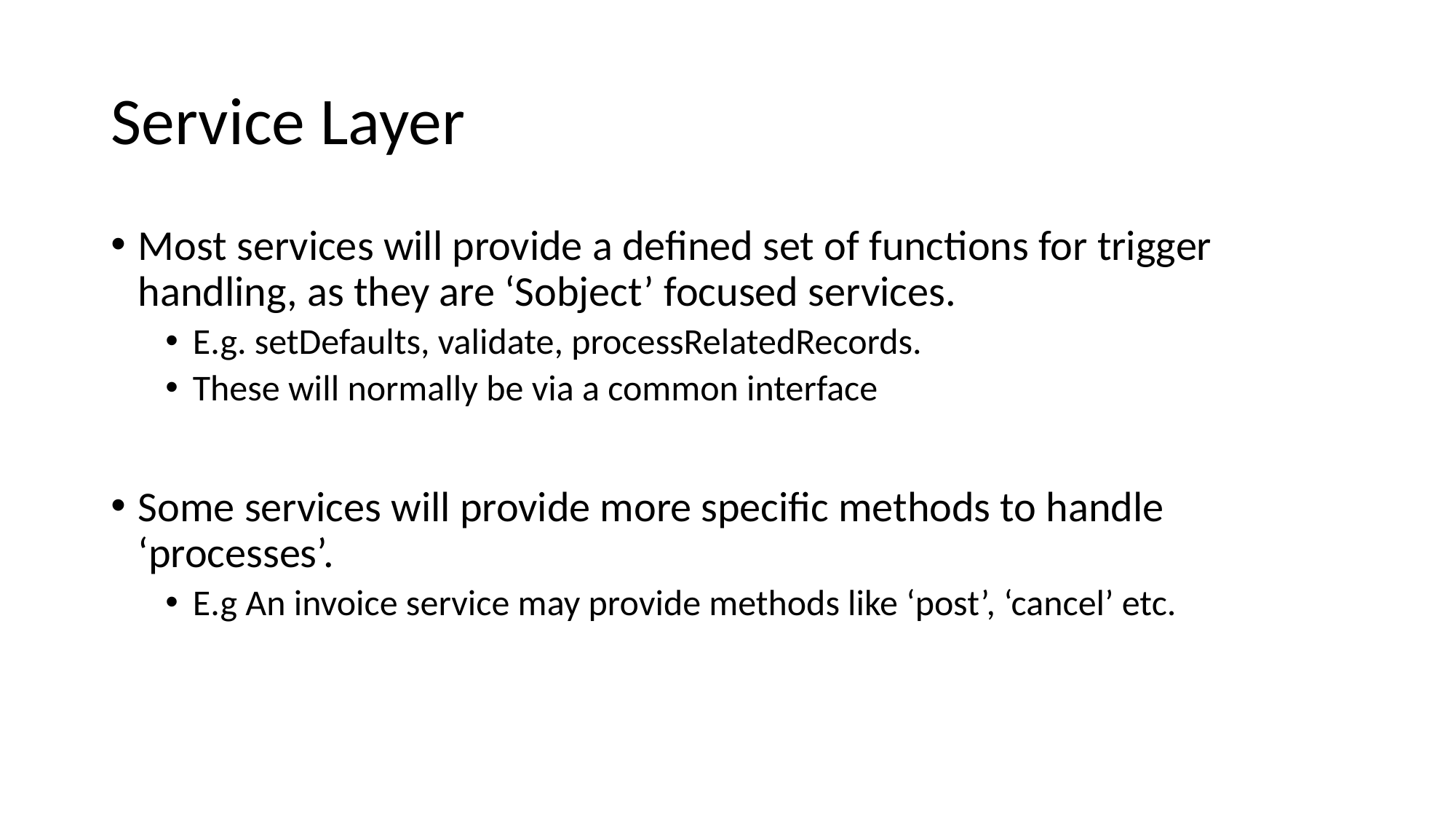

# Service Layer
Most services will provide a defined set of functions for trigger handling, as they are ‘Sobject’ focused services.
E.g. setDefaults, validate, processRelatedRecords.
These will normally be via a common interface

Some services will provide more specific methods to handle ‘processes’.
E.g An invoice service may provide methods like ‘post’, ‘cancel’ etc.